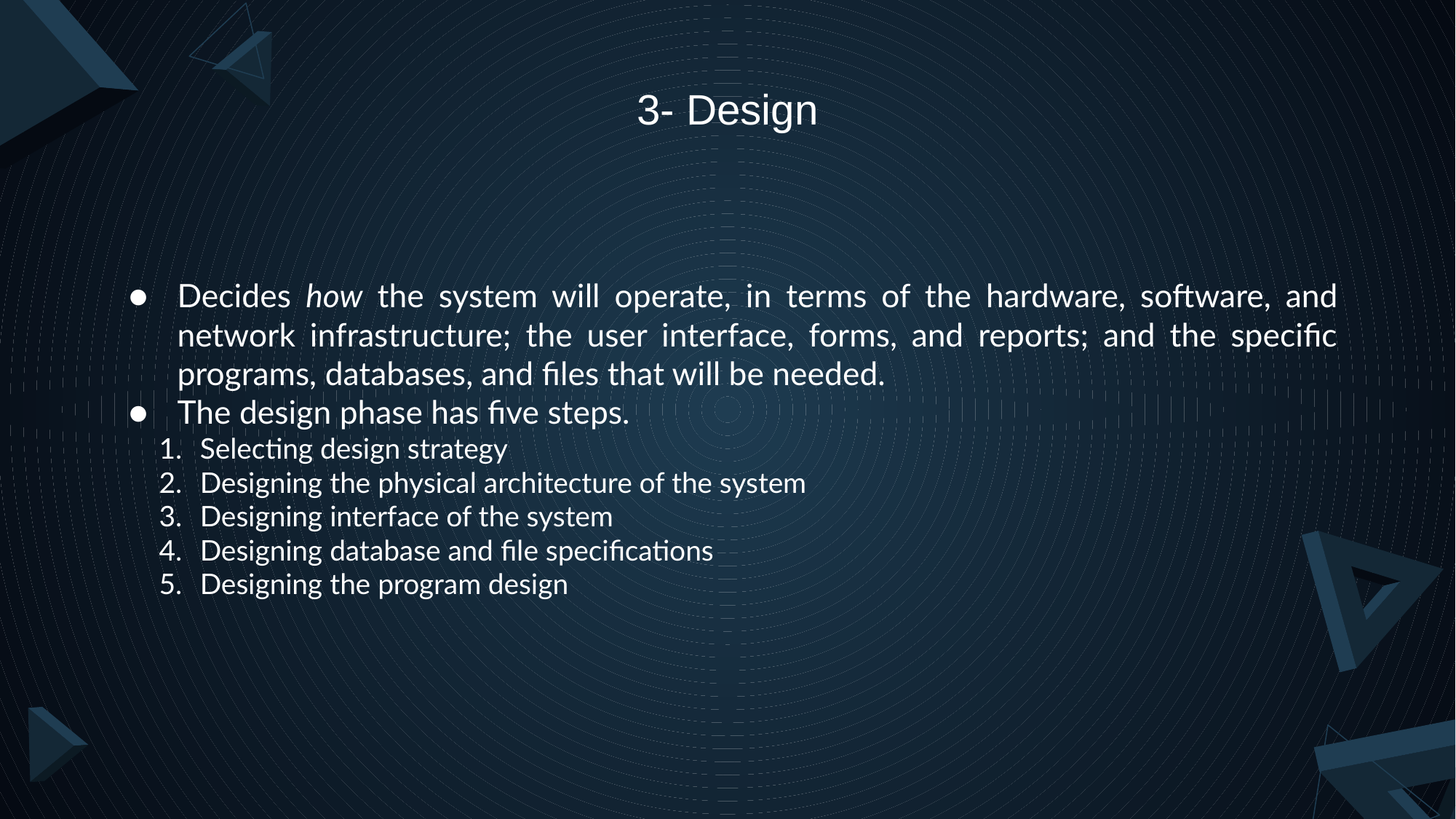

# 3- Design
Decides how the system will operate, in terms of the hardware, software, and network infrastructure; the user interface, forms, and reports; and the specific programs, databases, and files that will be needed.
The design phase has five steps.
Selecting design strategy
Designing the physical architecture of the system
Designing interface of the system
Designing database and file specifications
Designing the program design